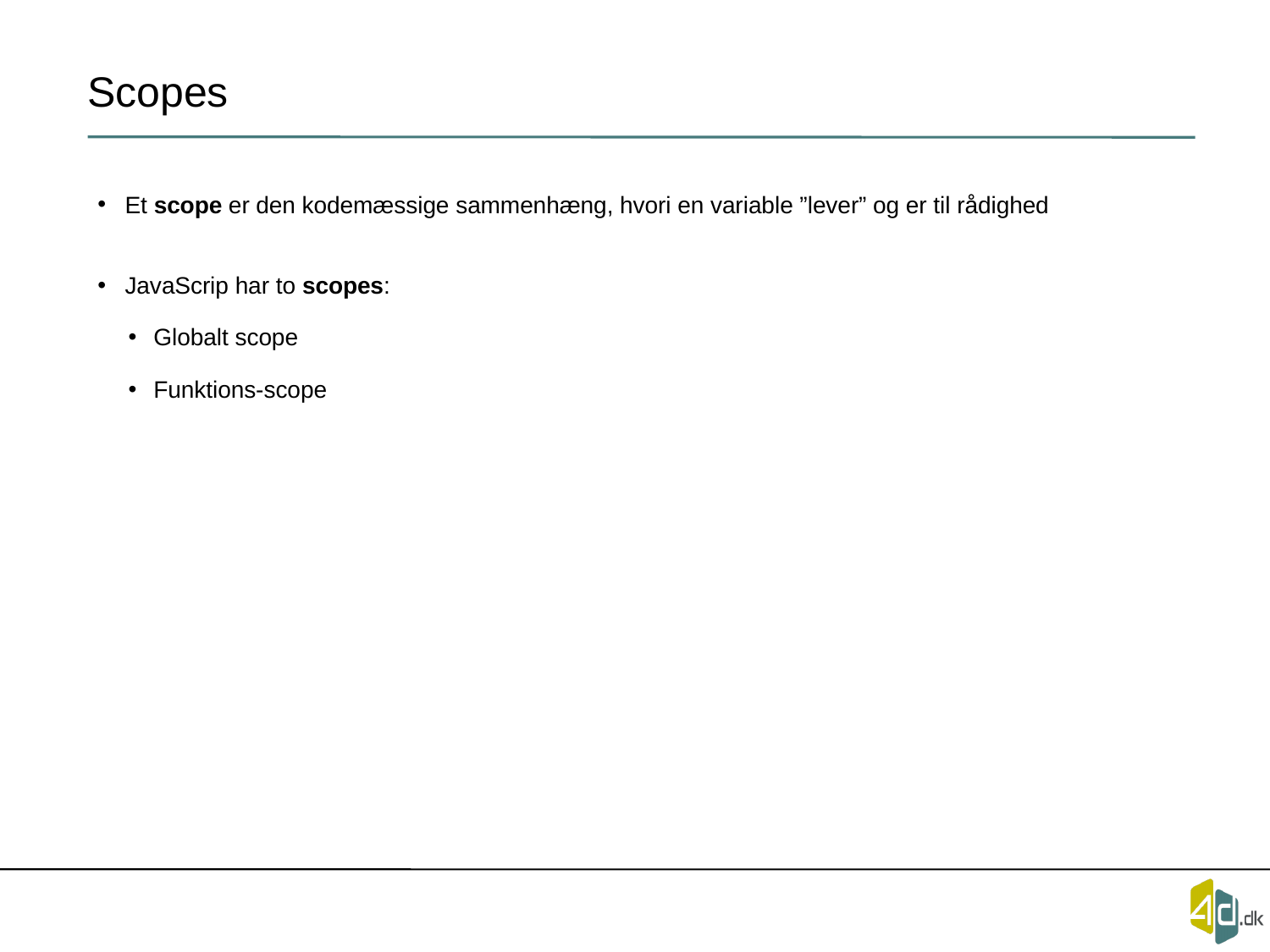

# Scopes
Et scope er den kodemæssige sammenhæng, hvori en variable ”lever” og er til rådighed
JavaScrip har to scopes:
Globalt scope
Funktions-scope